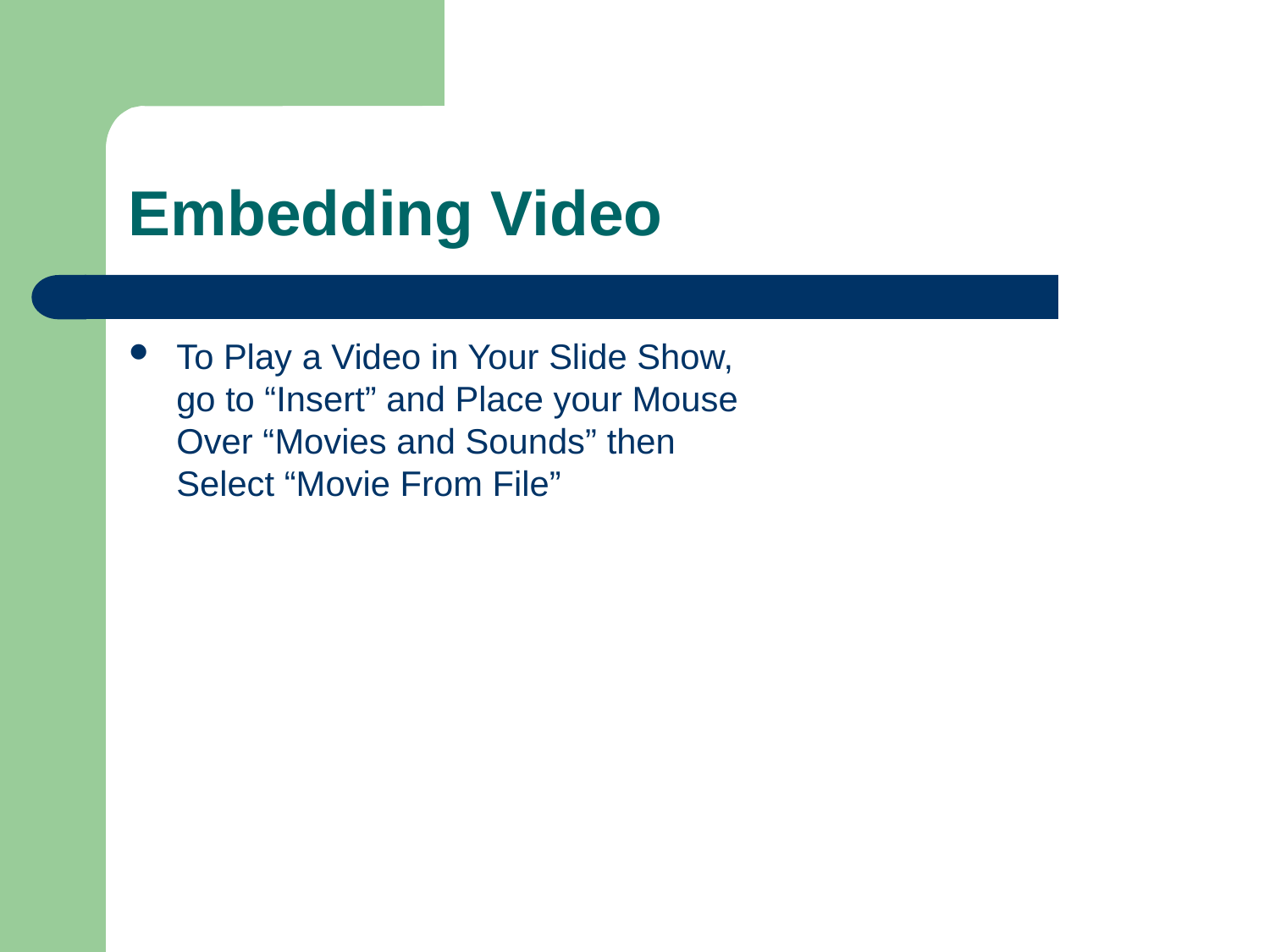

0
Embedding Video
To Play a Video in Your Slide Show, go to “Insert” and Place your Mouse Over “Movies and Sounds” then Select “Movie From File”